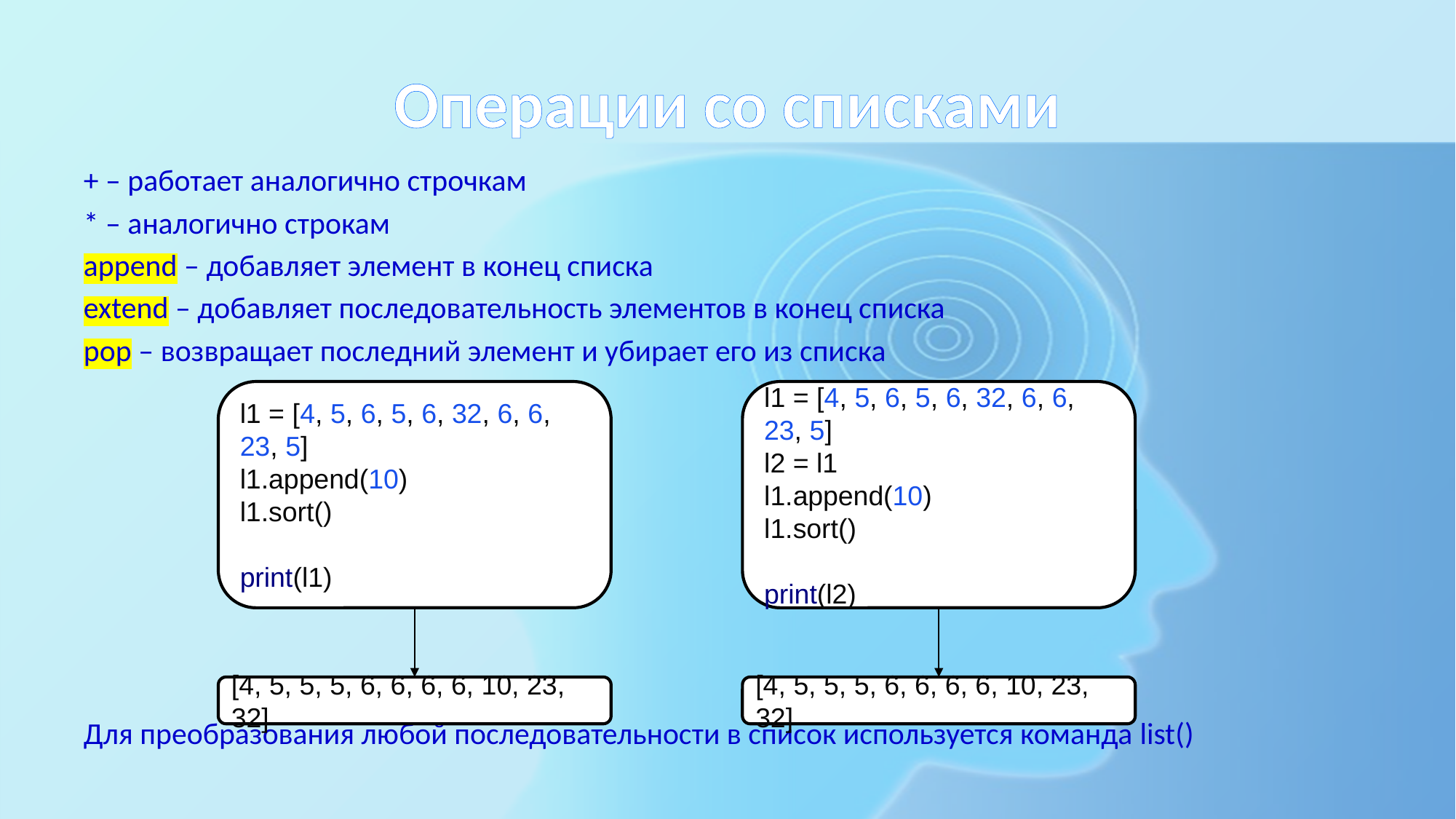

# Операции со списками
+ – работает аналогично строчкам
* – аналогично строкам
append – добавляет элемент в конец списка
extend – добавляет последовательность элементов в конец списка
pop – возвращает последний элемент и убирает его из списка

Для преобразования любой последовательности в список используется команда list()
l1 = [4, 5, 6, 5, 6, 32, 6, 6, 23, 5]
l1.append(10)
l1.sort()
print(l1)
l1 = [4, 5, 6, 5, 6, 32, 6, 6, 23, 5]
l2 = l1
l1.append(10)
l1.sort()
print(l2)
[4, 5, 5, 5, 6, 6, 6, 6, 10, 23, 32]
[4, 5, 5, 5, 6, 6, 6, 6, 10, 23, 32]